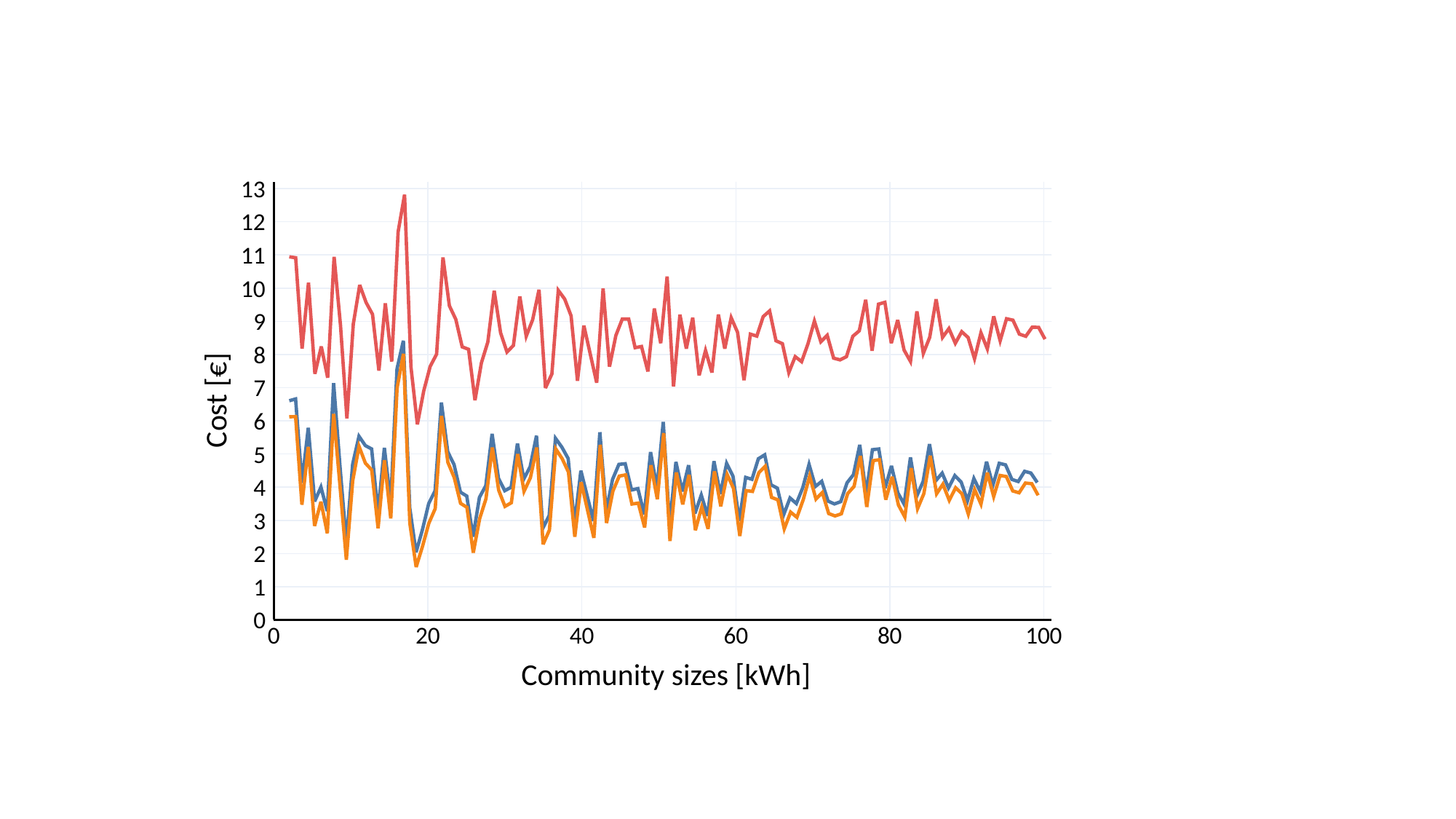

13
12
11
10
9
8
7
6
5
4
3
2
1
0

0
20
40
60
80
100
Cost [€]
Community sizes [kWh]